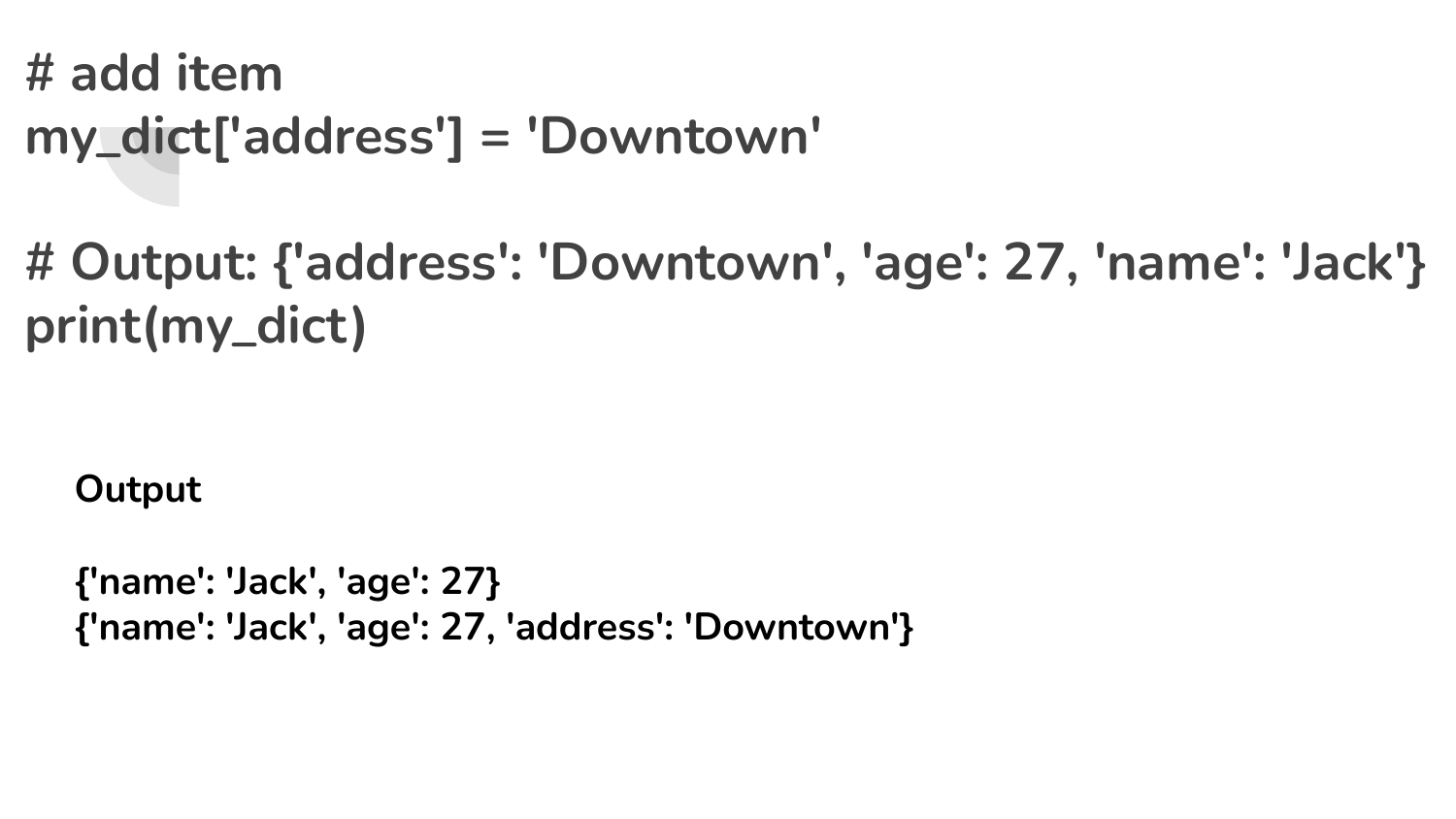

# # add item
my_dict['address'] = 'Downtown'

# Output: {'address': 'Downtown', 'age': 27, 'name': 'Jack'}
print(my_dict)

Output

{'name': 'Jack', 'age': 27}
{'name': 'Jack', 'age': 27, 'address': 'Downtown'}